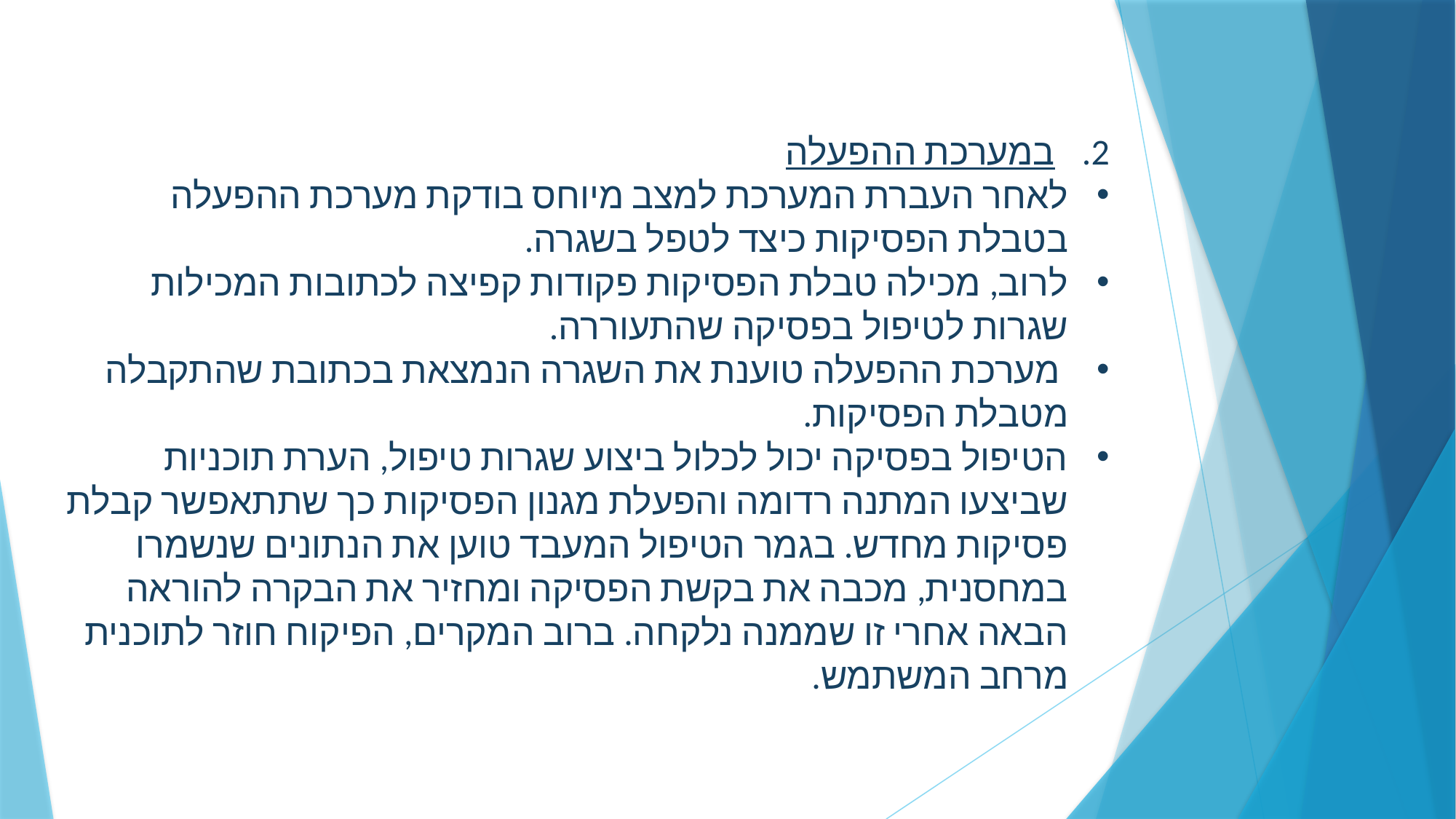

במערכת ההפעלה
לאחר העברת המערכת למצב מיוחס בודקת מערכת ההפעלה בטבלת הפסיקות כיצד לטפל בשגרה.
לרוב, מכילה טבלת הפסיקות פקודות קפיצה לכתובות המכילות שגרות לטיפול בפסיקה שהתעוררה.
 מערכת ההפעלה טוענת את השגרה הנמצאת בכתובת שהתקבלה מטבלת הפסיקות.
הטיפול בפסיקה יכול לכלול ביצוע שגרות טיפול, הערת תוכניות שביצעו המתנה רדומה והפעלת מגנון הפסיקות כך שתתאפשר קבלת פסיקות מחדש. בגמר הטיפול המעבד טוען את הנתונים שנשמרו במחסנית, מכבה את בקשת הפסיקה ומחזיר את הבקרה להוראה הבאה אחרי זו שממנה נלקחה. ברוב המקרים, הפיקוח חוזר לתוכנית מרחב המשתמש.